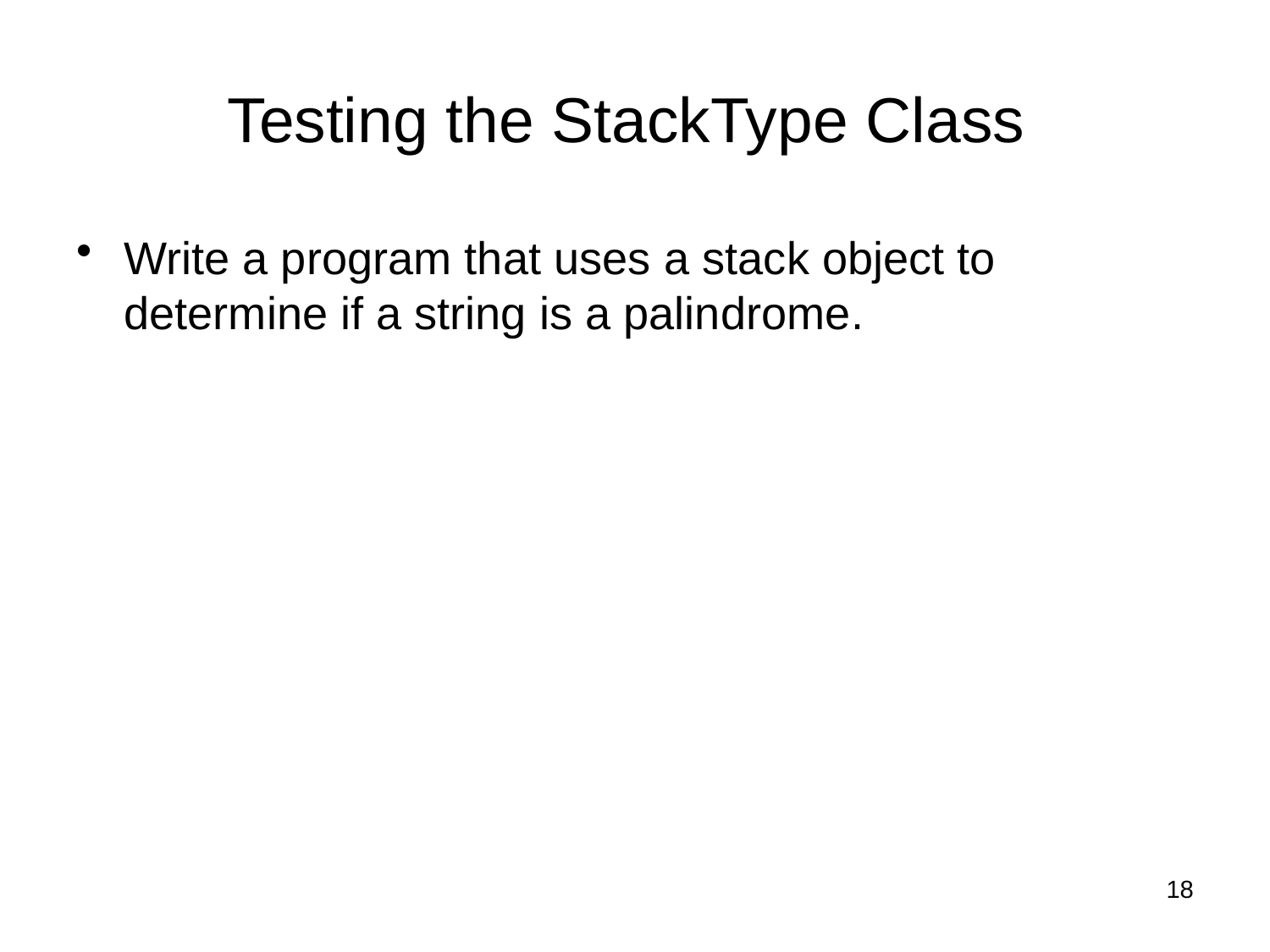

# Testing the StackType Class
Write a program that uses a stack object to determine if a string is a palindrome.
18